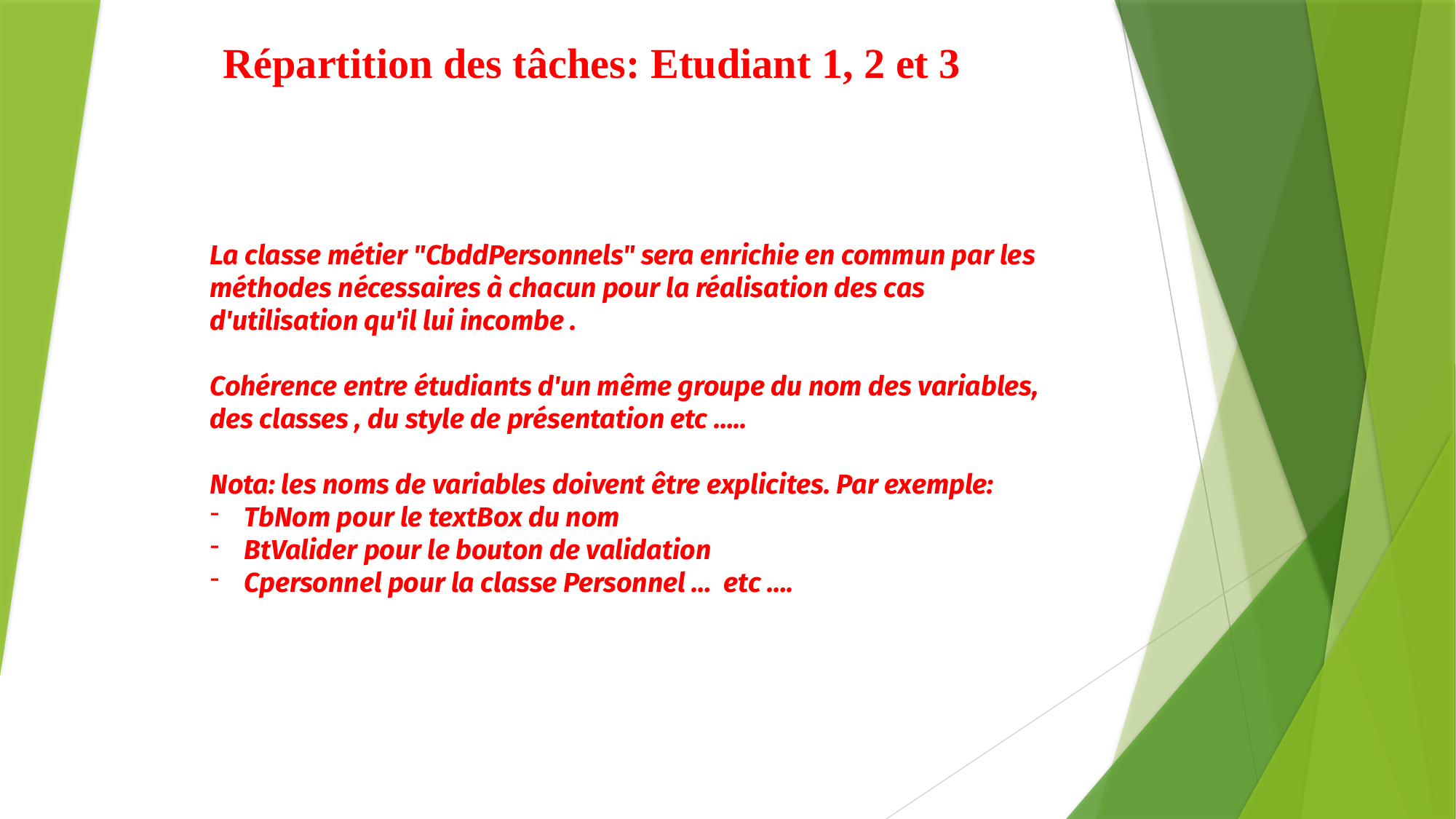

Répartition des tâches: Etudiant 1, 2 et 3

La classe métier "CbddPersonnels" sera enrichie en commun par les méthodes nécessaires à chacun pour la réalisation des cas d'utilisation qu'il lui incombe .

Cohérence entre étudiants d'un même groupe du nom des variables, des classes , du style de présentation etc …..

Nota: les noms de variables doivent être explicites. Par exemple:
TbNom pour le textBox du nom
BtValider pour le bouton de validation
Cpersonnel pour la classe Personnel …  etc ….